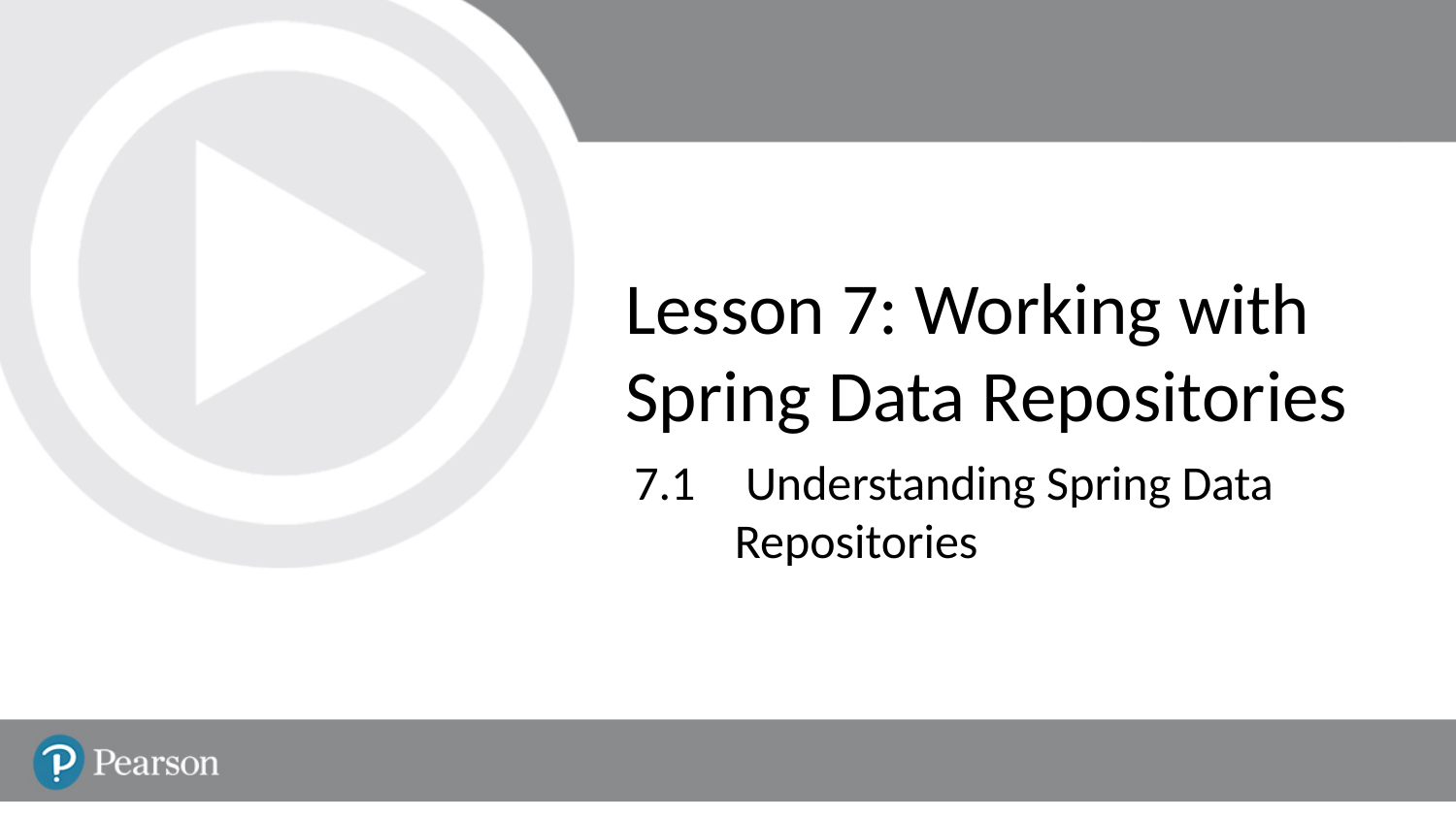

# Lesson 7: Working with Spring Data Repositories
7.1	 Understanding Spring Data Repositories